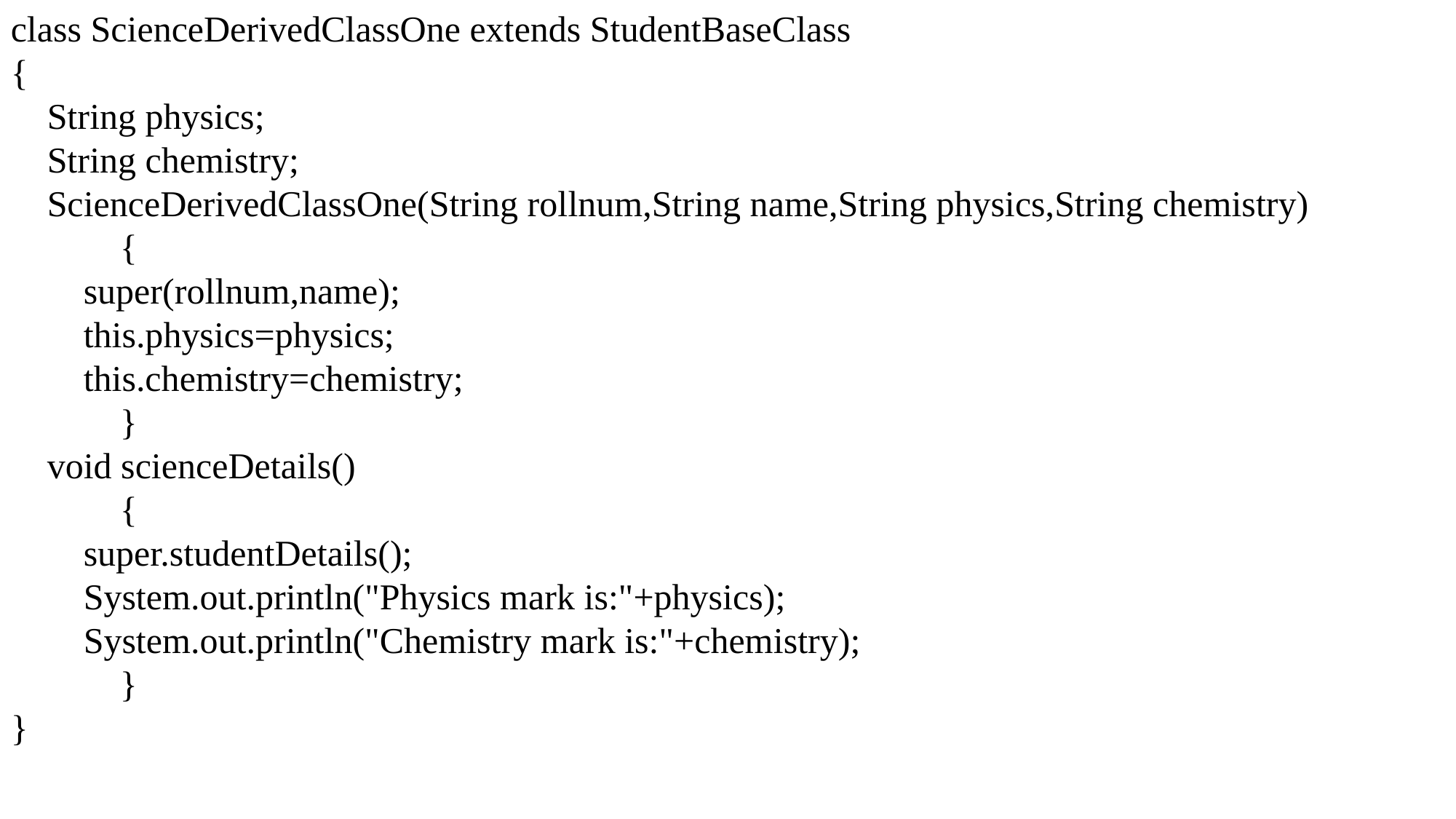

class ScienceDerivedClassOne extends StudentBaseClass
{
    String physics;
    String chemistry;
    ScienceDerivedClassOne(String rollnum,String name,String physics,String chemistry)
	{
        super(rollnum,name);
        this.physics=physics;
        this.chemistry=chemistry;
    	}
    void scienceDetails()
	{
        super.studentDetails();
        System.out.println("Physics mark is:"+physics);
        System.out.println("Chemistry mark is:"+chemistry);
    	}
}